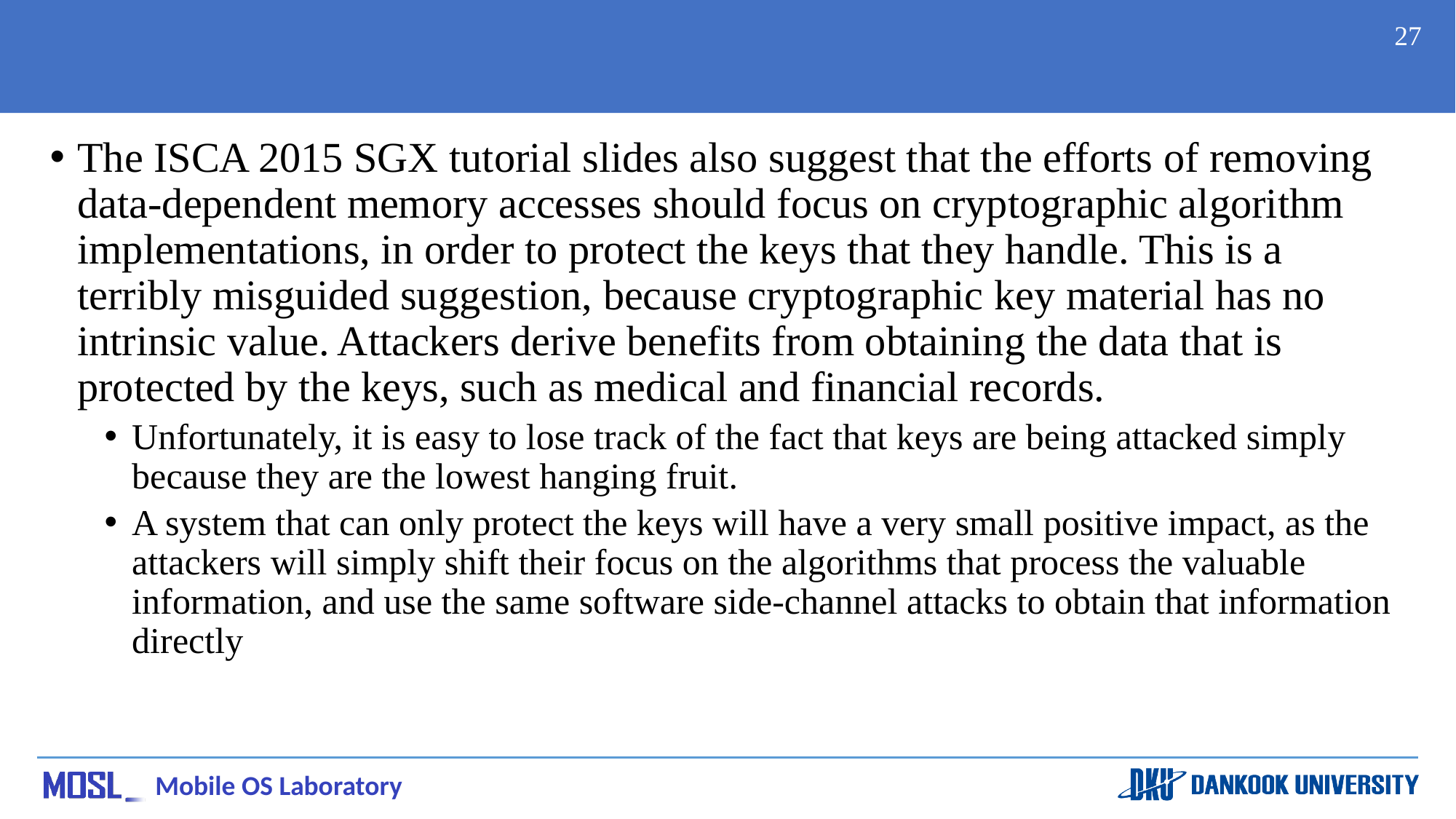

#
27
The ISCA 2015 SGX tutorial slides also suggest that the efforts of removing data-dependent memory accesses should focus on cryptographic algorithm implementations, in order to protect the keys that they handle. This is a terribly misguided suggestion, because cryptographic key material has no intrinsic value. Attackers derive benefits from obtaining the data that is protected by the keys, such as medical and financial records.
Unfortunately, it is easy to lose track of the fact that keys are being attacked simply because they are the lowest hanging fruit.
A system that can only protect the keys will have a very small positive impact, as the attackers will simply shift their focus on the algorithms that process the valuable information, and use the same software side-channel attacks to obtain that information directly